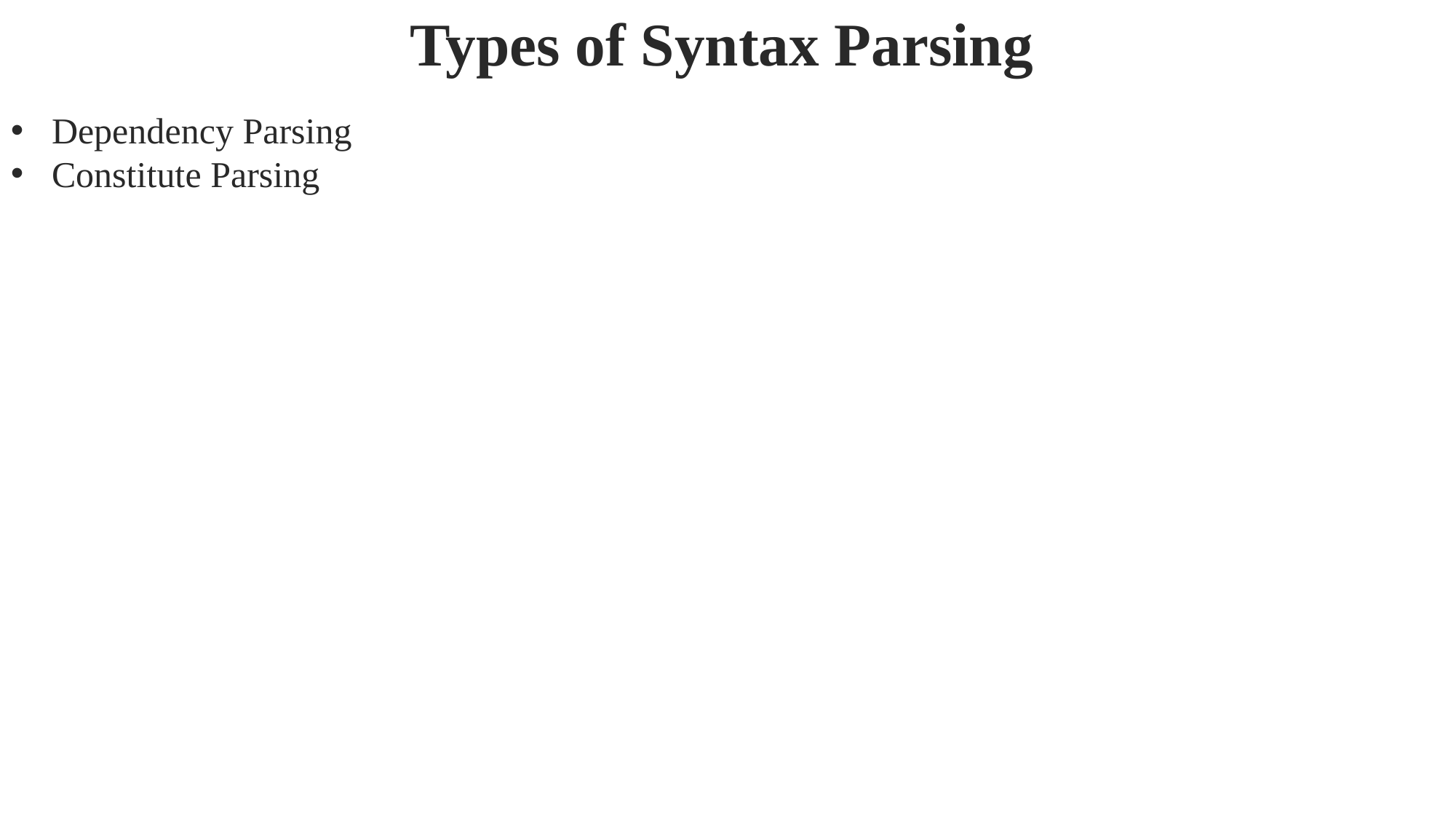

Types of Syntax Parsing
Dependency Parsing
Constitute Parsing